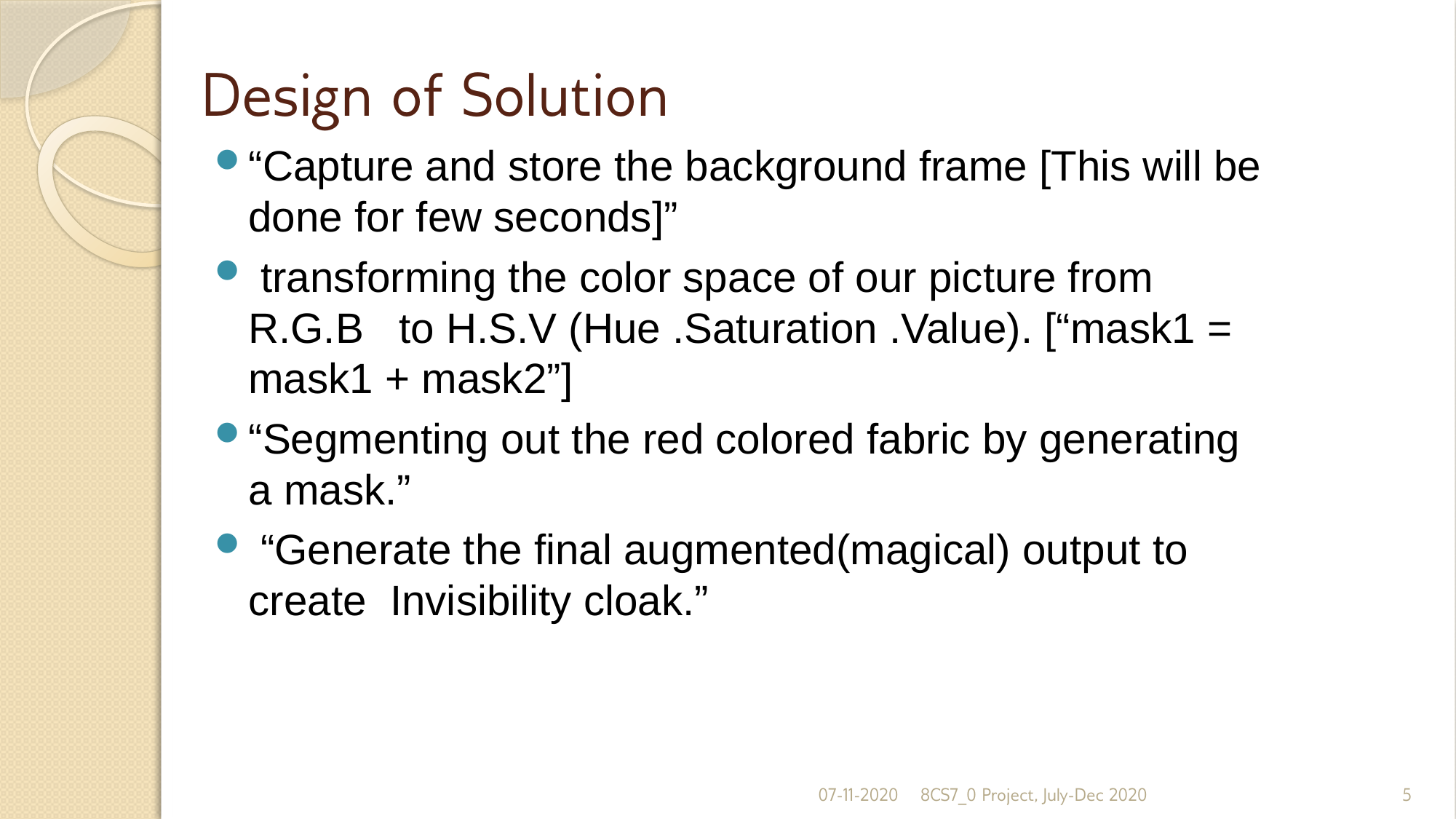

Design of Solution

“Capture and store the background frame [This will be done for few seconds]”
 transforming the color space of our picture from R.G.B   to H.S.V (Hue .Saturation .Value). [“mask1 = mask1 + mask2”]
“Segmenting out the red colored fabric by generating a mask.”
 “Generate the final augmented(magical) output to create  Invisibility cloak.”

07-11-2020
8CS7_0 Project, July-Dec 2020
5